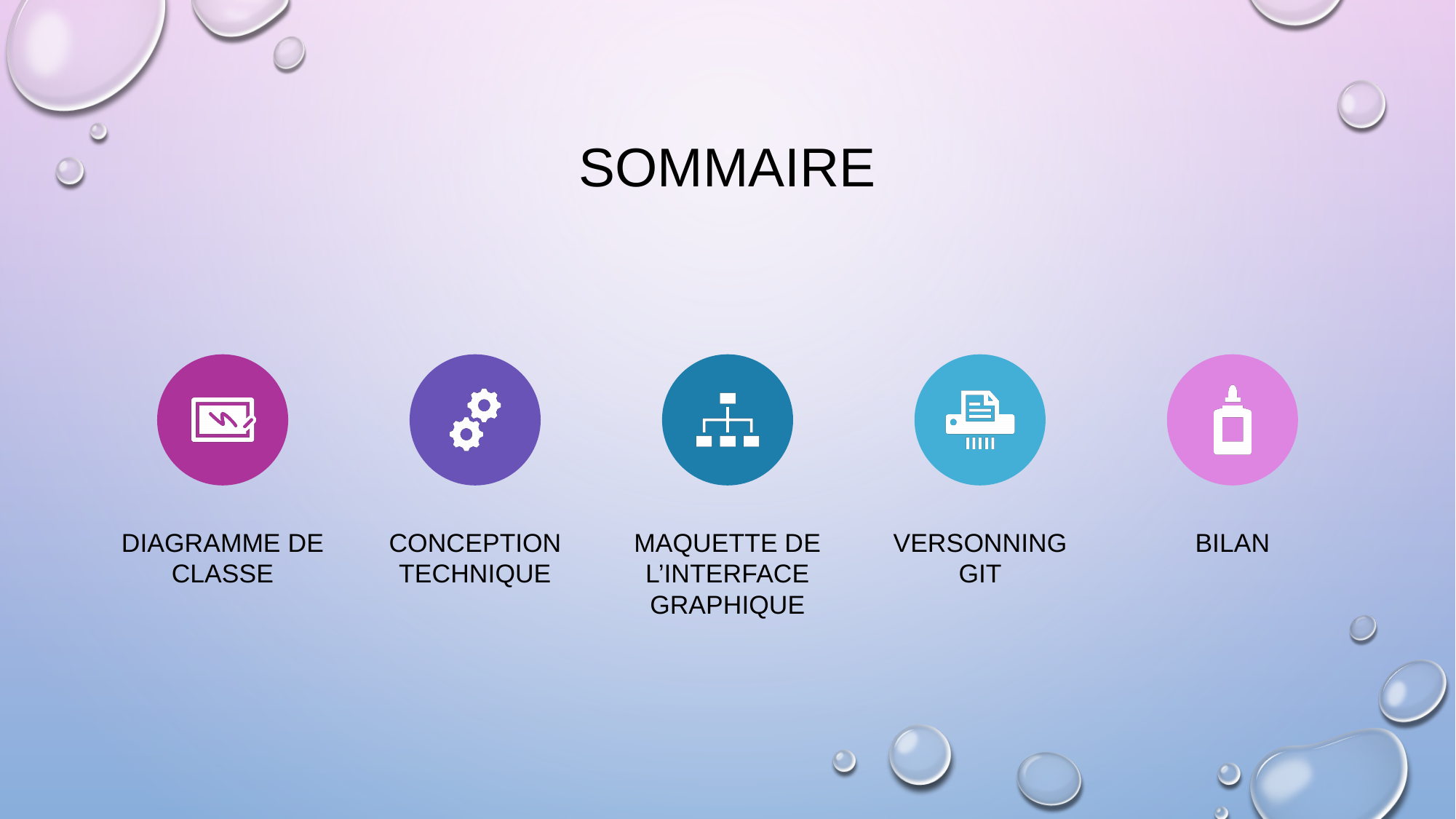

# Sommaire
Diagramme de classe
Conception TECHNIQUE
MAQUETTE DE L’INTERFACE GRAPHIQUE
VERSONNING GIT
BILAN